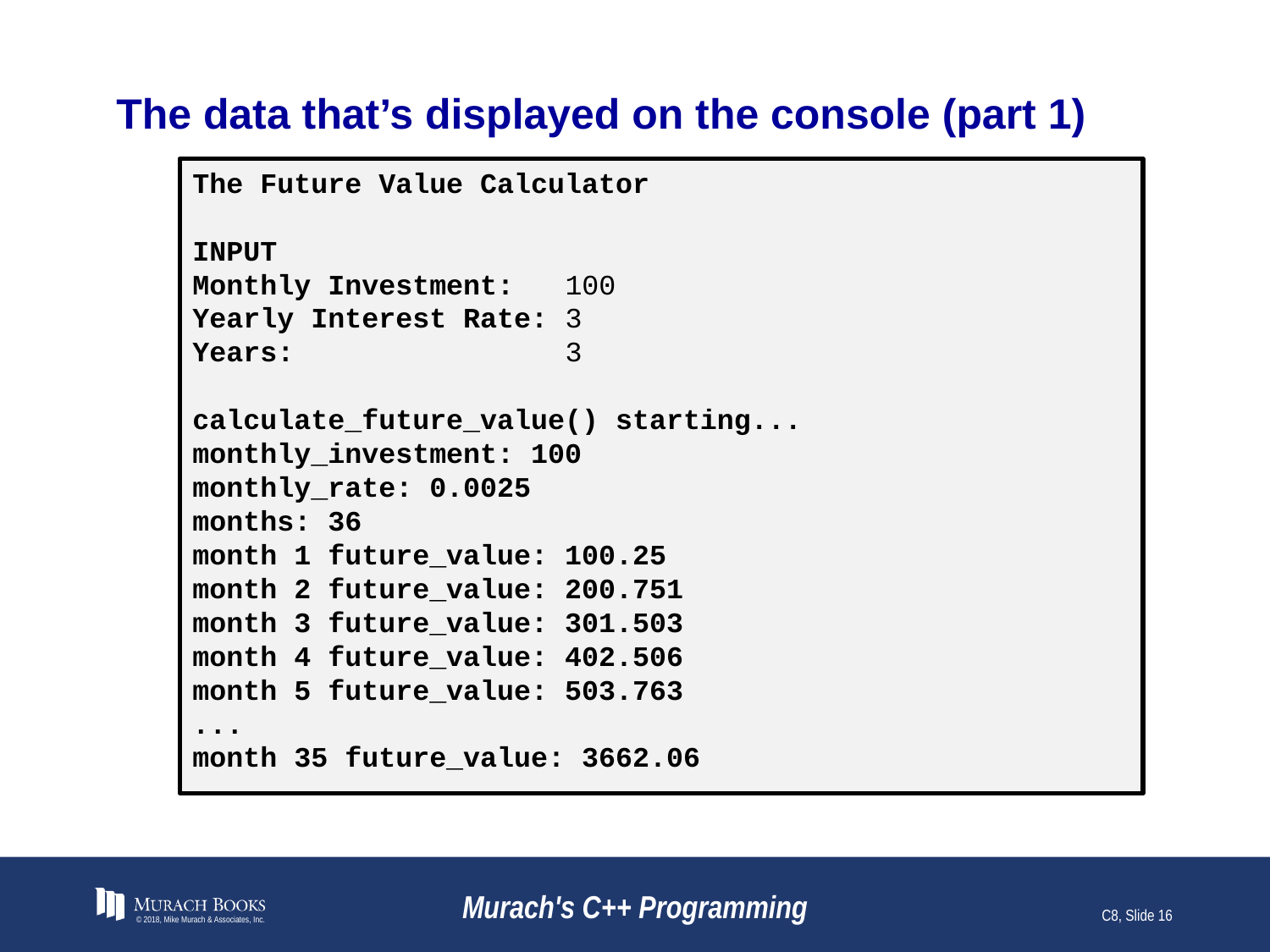

# The data that’s displayed on the console (part 1)
The Future Value Calculator

INPUT
Monthly Investment:   100
Yearly Interest Rate: 3
Years:                3

calculate_future_value() starting...
monthly_investment: 100
monthly_rate: 0.0025
months: 36
month 1 future_value: 100.25
month 2 future_value: 200.751
month 3 future_value: 301.503
month 4 future_value: 402.506
month 5 future_value: 503.763
...
month 35 future_value: 3662.06

© 2018, Mike Murach & Associates, Inc.
Murach's C++ Programming

C8, Slide 16